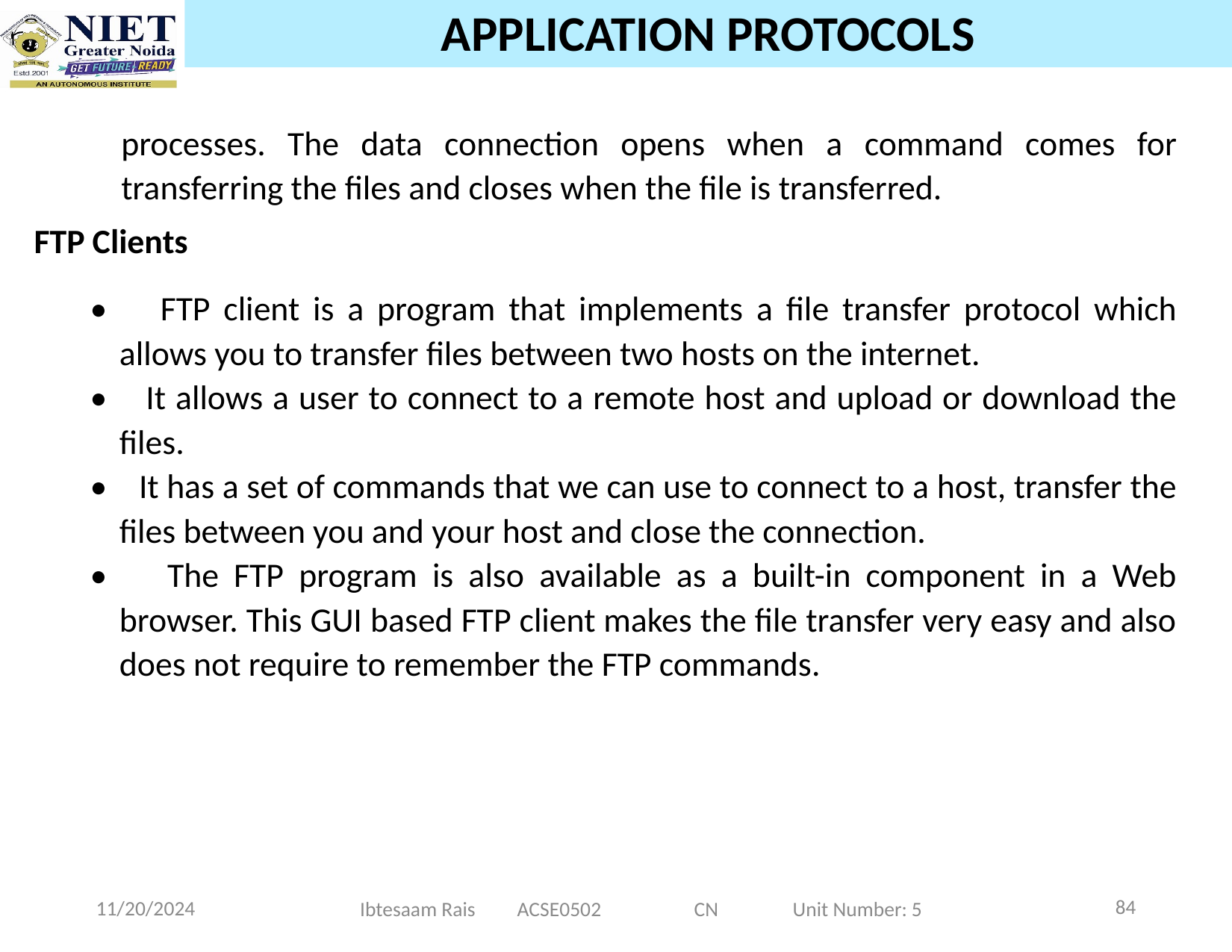

# APPLICATION PROTOCOLS
processes. The data connection opens when a command comes for transferring the files and closes when the file is transferred.
FTP Clients
•    FTP client is a program that implements a file transfer protocol which allows you to transfer files between two hosts on the internet.
•    It allows a user to connect to a remote host and upload or download the files.
•    It has a set of commands that we can use to connect to a host, transfer the files between you and your host and close the connection.
•    The FTP program is also available as a built-in component in a Web browser. This GUI based FTP client makes the file transfer very easy and also does not require to remember the FTP commands.
84
11/20/2024
Ibtesaam Rais         ACSE0502                    CN                Unit Number: 5